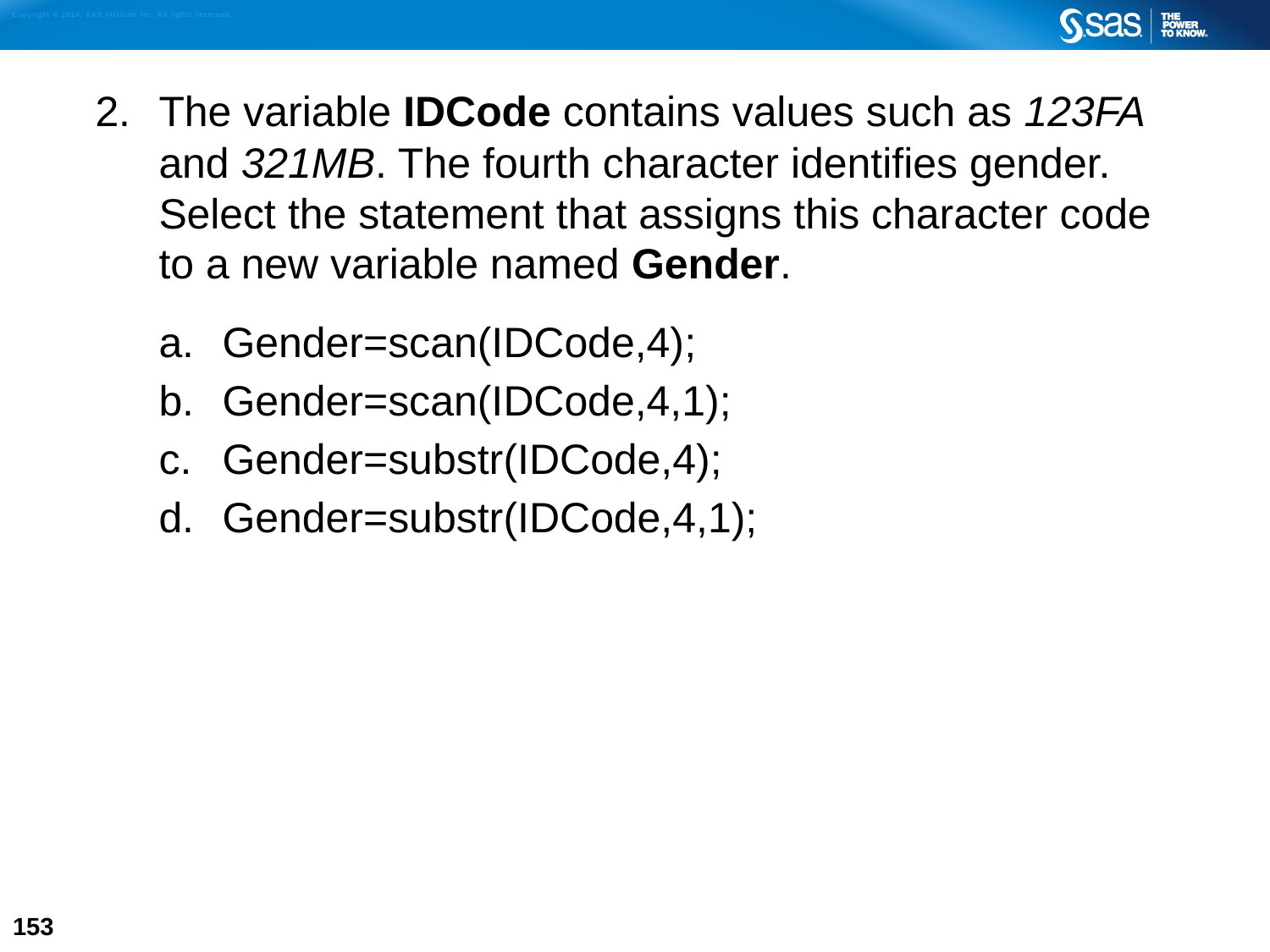

The variable IDCode contains values such as 123FA and 321MB. The fourth character identifies gender. Select the statement that assigns this character code to a new variable named Gender.

Gender=scan(IDCode,4);
Gender=scan(IDCode,4,1);
Gender=substr(IDCode,4);
Gender=substr(IDCode,4,1);